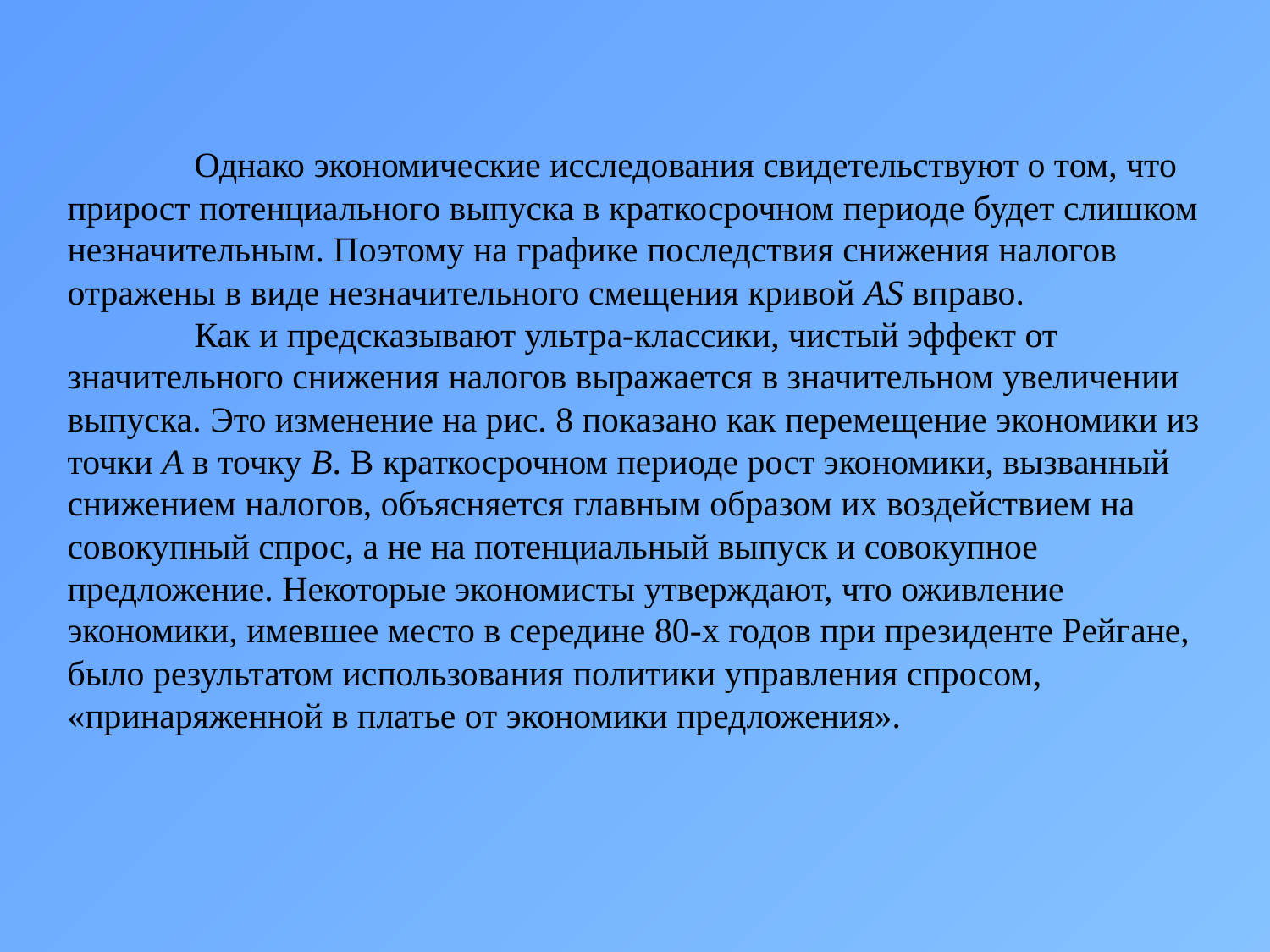

Однако экономические исследования свидетельствуют о том, что прирост потенциального выпуска в краткосрочном периоде будет слишком незначительным. Поэтому на графике последствия снижения налогов отражены в виде незначительного смещения кривой AS вправо.
	Как и предсказывают ультра-классики, чистый эффект от значительного снижения налогов выражается в значительном увеличении выпуска. Это изменение на рис. 8 показано как перемещение экономики из точки A в точку В. В краткосрочном периоде рост экономики, вызванный снижением налогов, объясняется главным образом их воздействием на совокупный спрос, а не на потенциальный выпуск и совокупное предложение. Некоторые экономисты утверждают, что оживление экономики, имевшее место в середине 80-х годов при президенте Рейгане, было результатом использования политики управления спросом, «принаряженной в платье от экономики предложения».